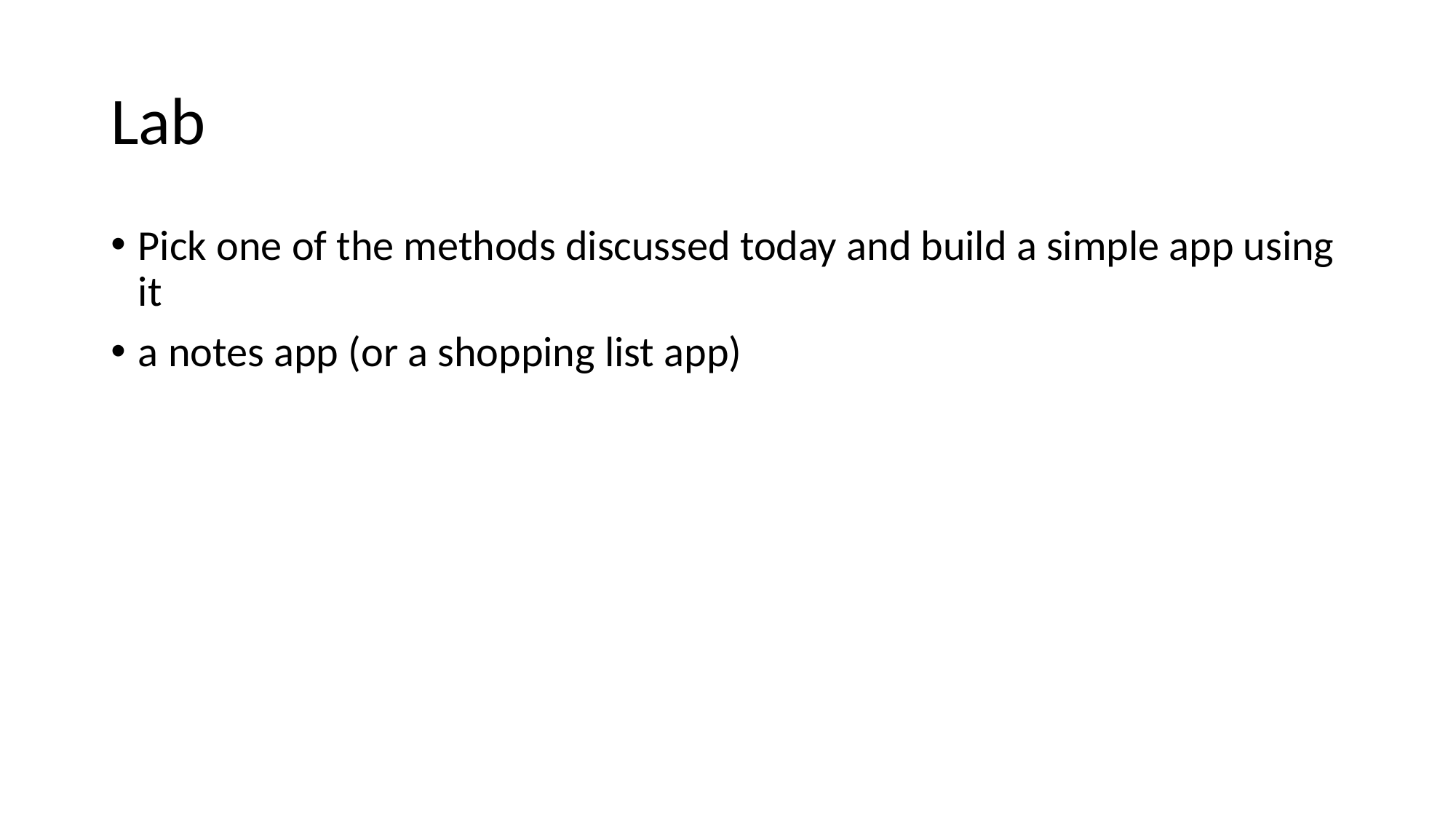

# Lab
Pick one of the methods discussed today and build a simple app using it
a notes app (or a shopping list app)